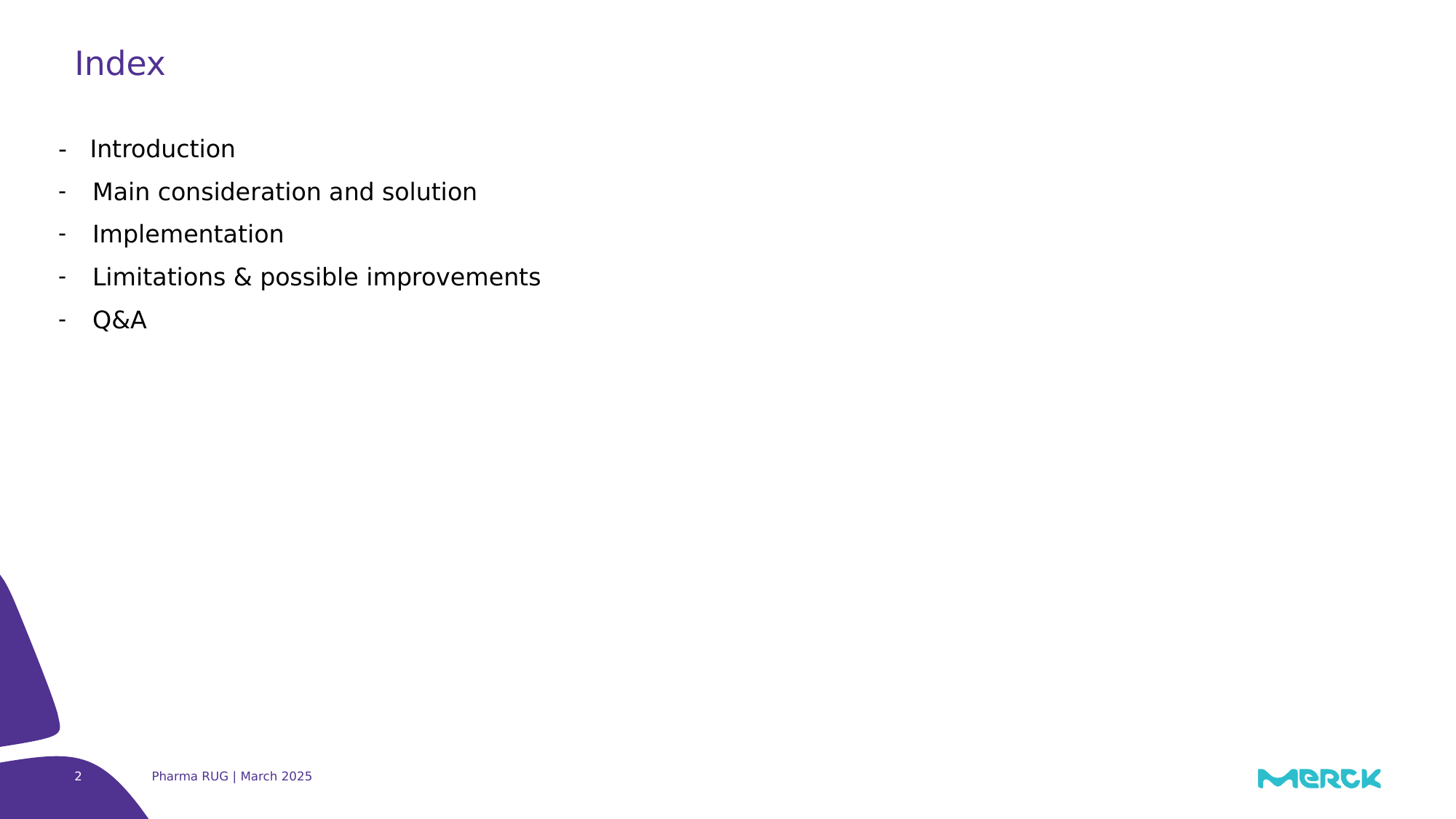

Index
-   Introduction
Main consideration and solution
Implementation
Limitations & possible improvements
Q&A

2
Pharma RUG | March 2025